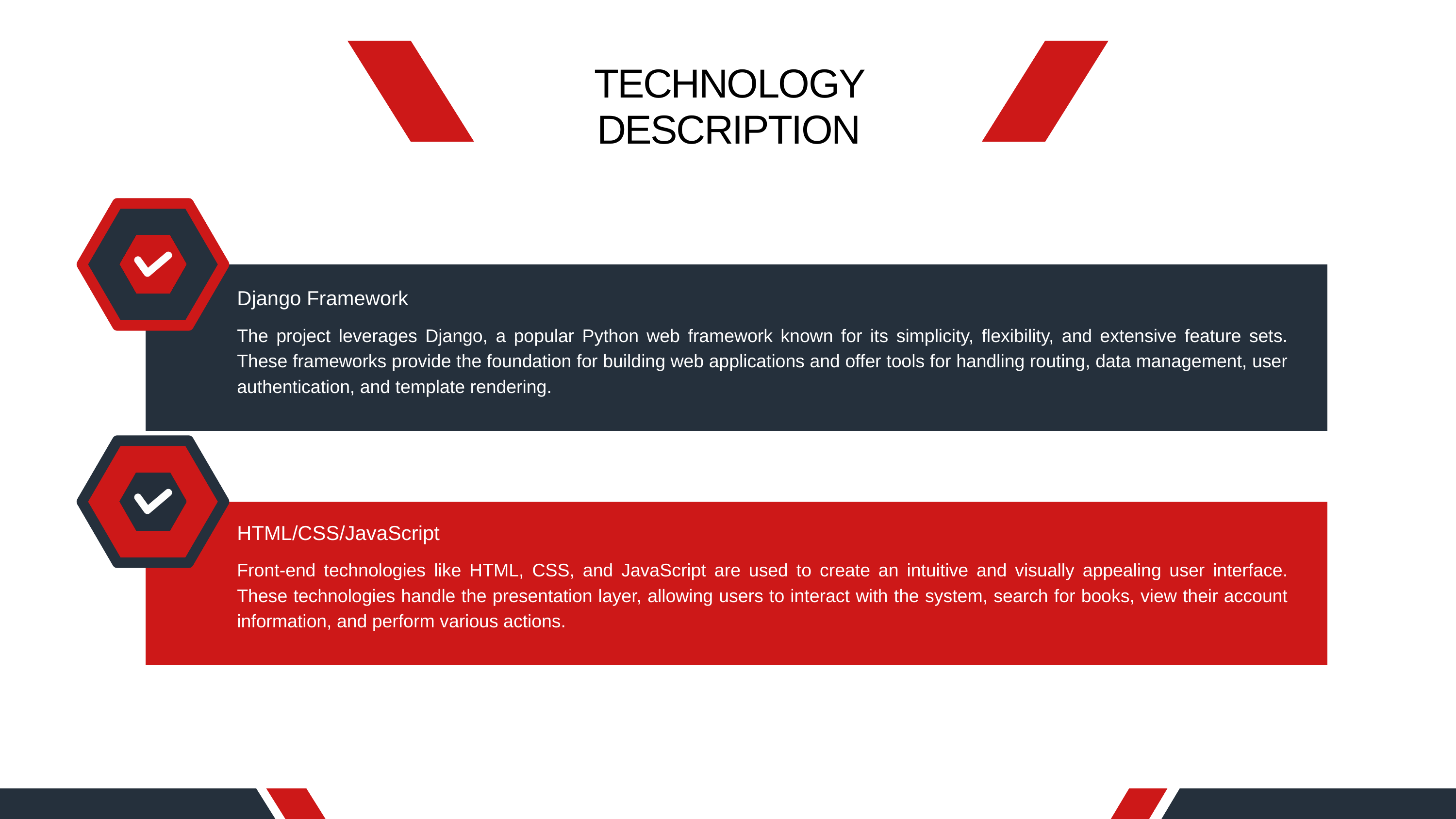

TECHNOLOGY DESCRIPTION

Django Framework
The project leverages Django, a popular Python web framework known for its simplicity, flexibility, and extensive feature sets. These frameworks provide the foundation for building web applications and offer tools for handling routing, data management, user authentication, and template rendering.

HTML/CSS/JavaScript
Front-end technologies like HTML, CSS, and JavaScript are used to create an intuitive and visually appealing user interface. These technologies handle the presentation layer, allowing users to interact with the system, search for books, view their account information, and perform various actions.